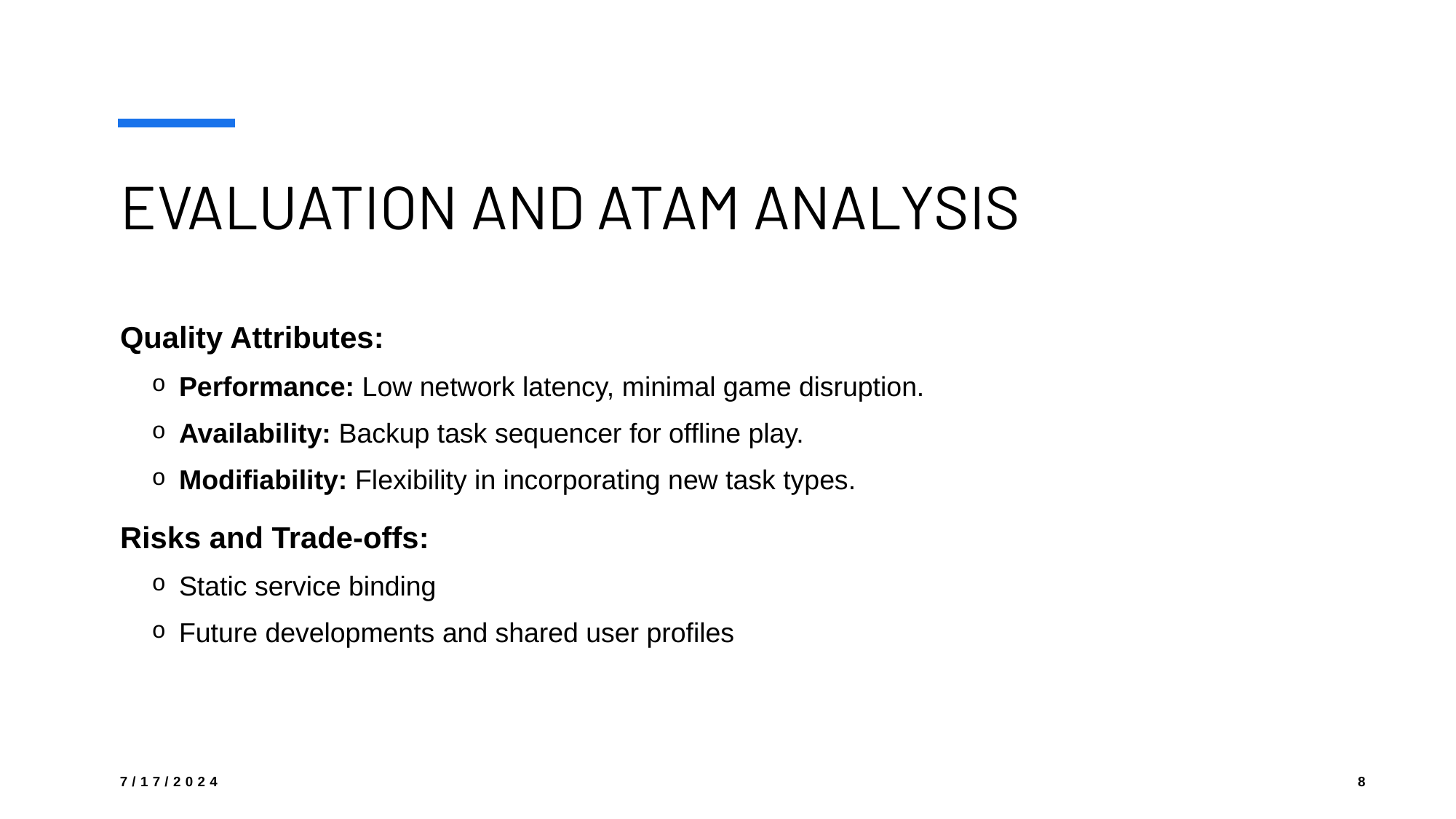

# EVALUATION AND ATAM ANALYSIS
Quality Attributes:
Performance: Low network latency, minimal game disruption.
Availability: Backup task sequencer for offline play.
Modifiability: Flexibility in incorporating new task types.
Risks and Trade-offs:
Static service binding
Future developments and shared user profiles

7/17/2024

8